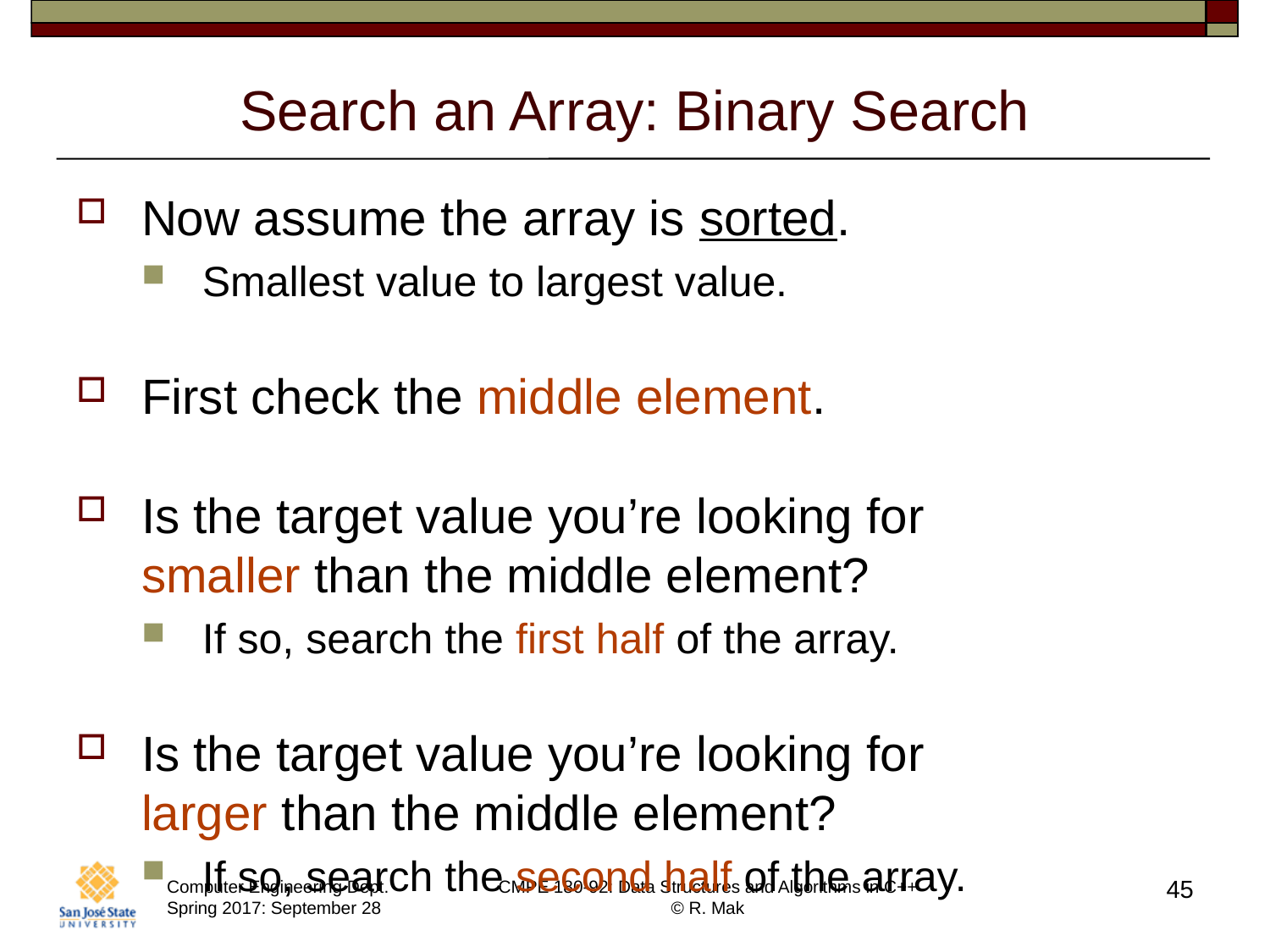

# Search an Array: Binary Search
Now assume the array is sorted.
Smallest value to largest value.

First check the middle element.

Is the target value you’re looking for
smaller than the middle element?
If so, search the first half of the array.

Is the target value you’re looking for
larger than the middle element?
If so, search the second half of the array.
45